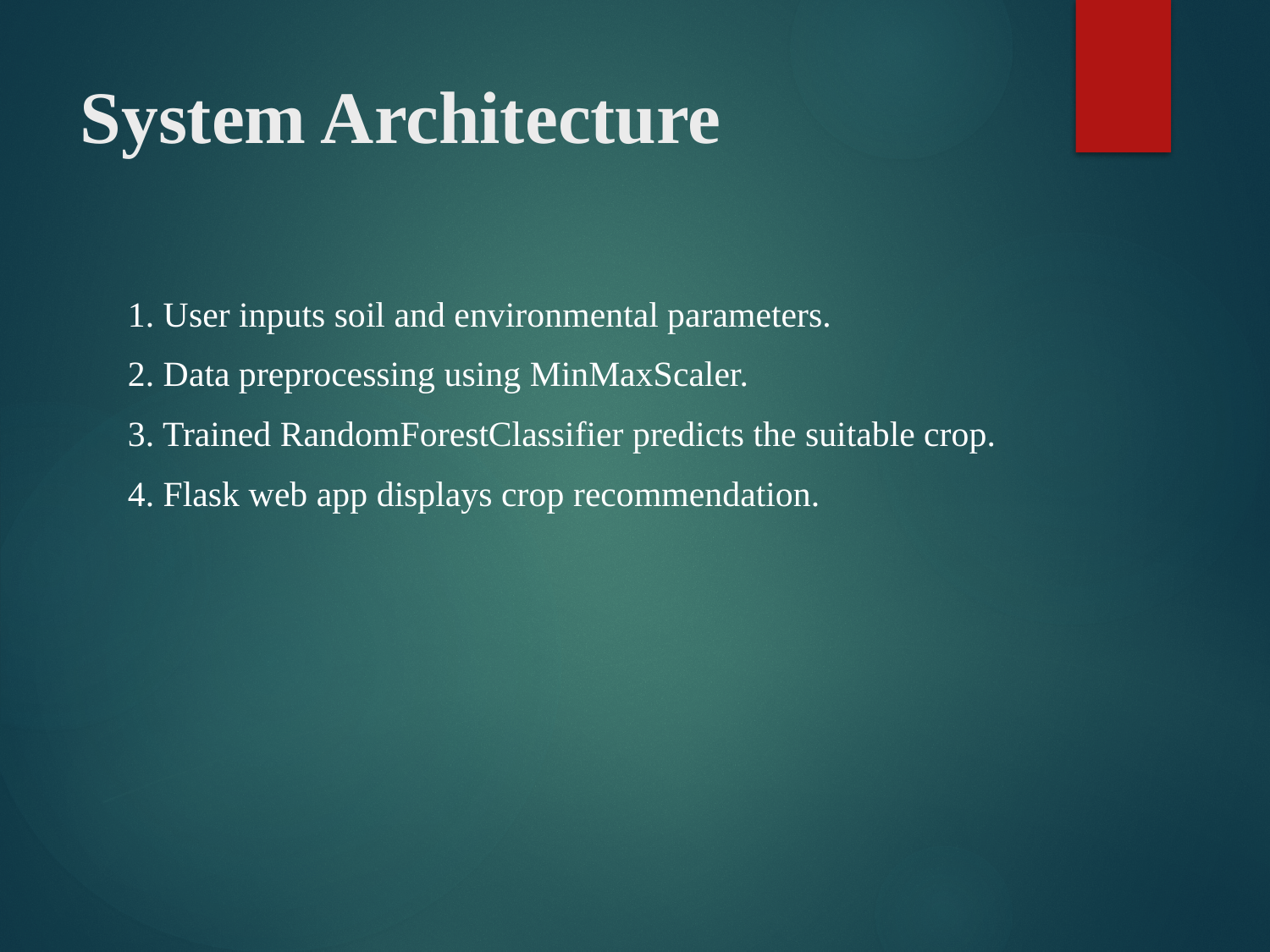

# System Architecture
1. User inputs soil and environmental parameters.
2. Data preprocessing using MinMaxScaler.
3. Trained RandomForestClassifier predicts the suitable crop.
4. Flask web app displays crop recommendation.